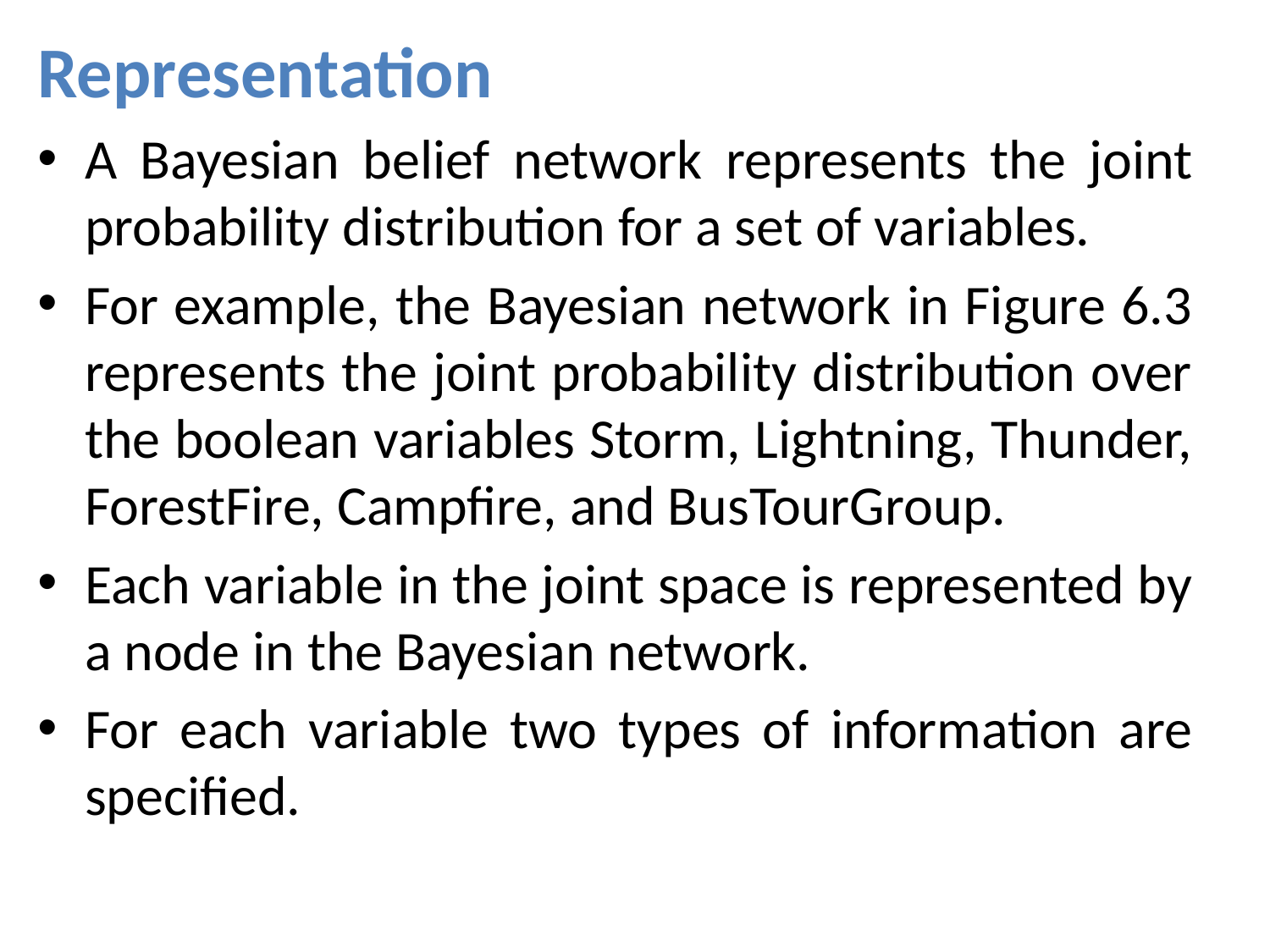

Representation
A Bayesian belief network represents the joint probability distribution for a set of variables.
For example, the Bayesian network in Figure 6.3 represents the joint probability distribution over the boolean variables Storm, Lightning, Thunder, ForestFire, Campfire, and BusTourGroup.
Each variable in the joint space is represented by a node in the Bayesian network.
For each variable two types of information are specified.